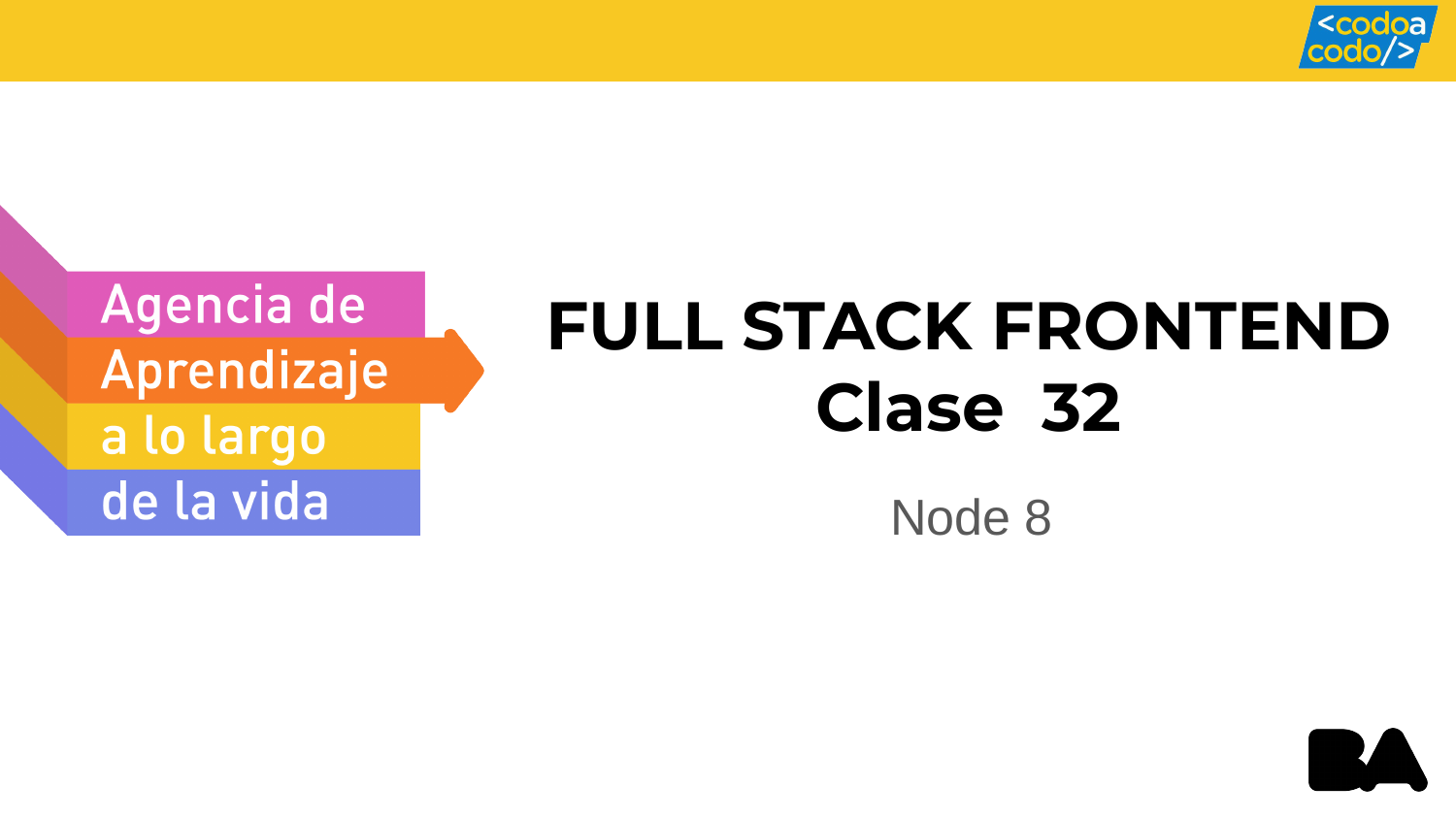

FULL STACK FRONTEND
Clase  32
Node 8